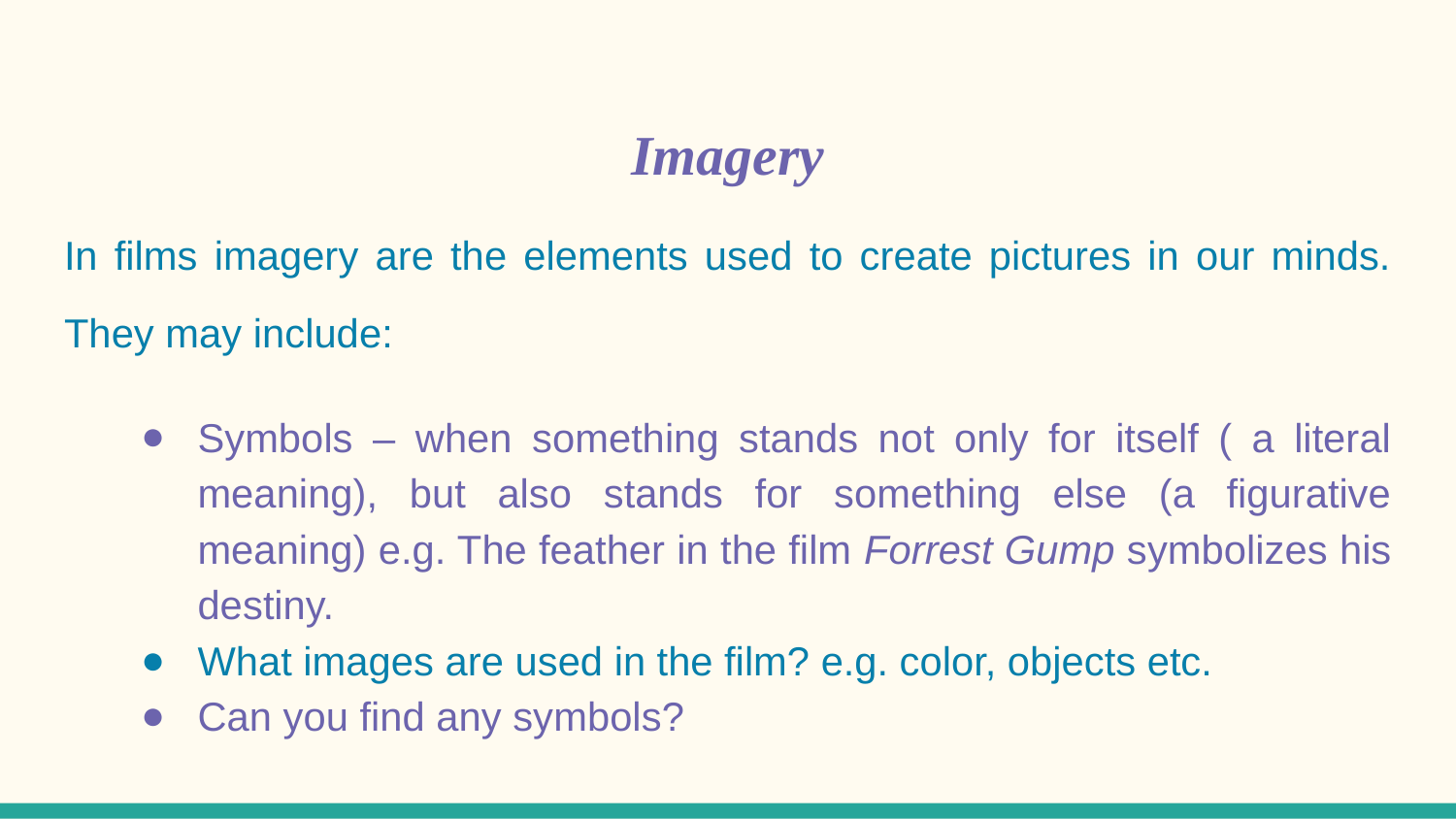

# Imagery

In films imagery are the elements used to create pictures in our minds. They may include:
Symbols – when something stands not only for itself ( a literal meaning), but also stands for something else (a figurative meaning) e.g. The feather in the film Forrest Gump symbolizes his destiny.
What images are used in the film? e.g. color, objects etc.
Can you find any symbols?